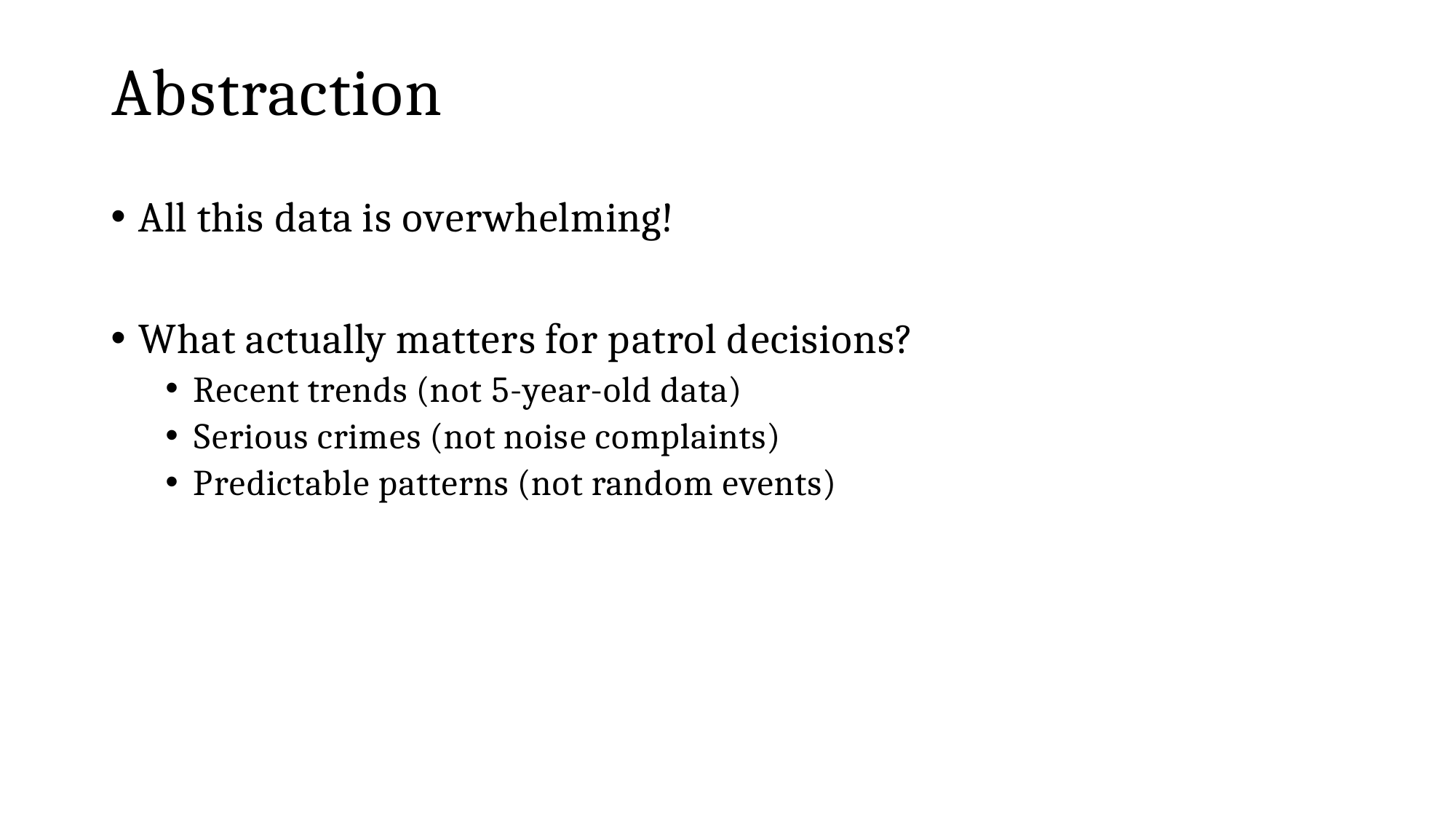

# Abstraction
All this data is overwhelming!

What actually matters for patrol decisions?
Recent trends (not 5-year-old data)
Serious crimes (not noise complaints)
Predictable patterns (not random events)